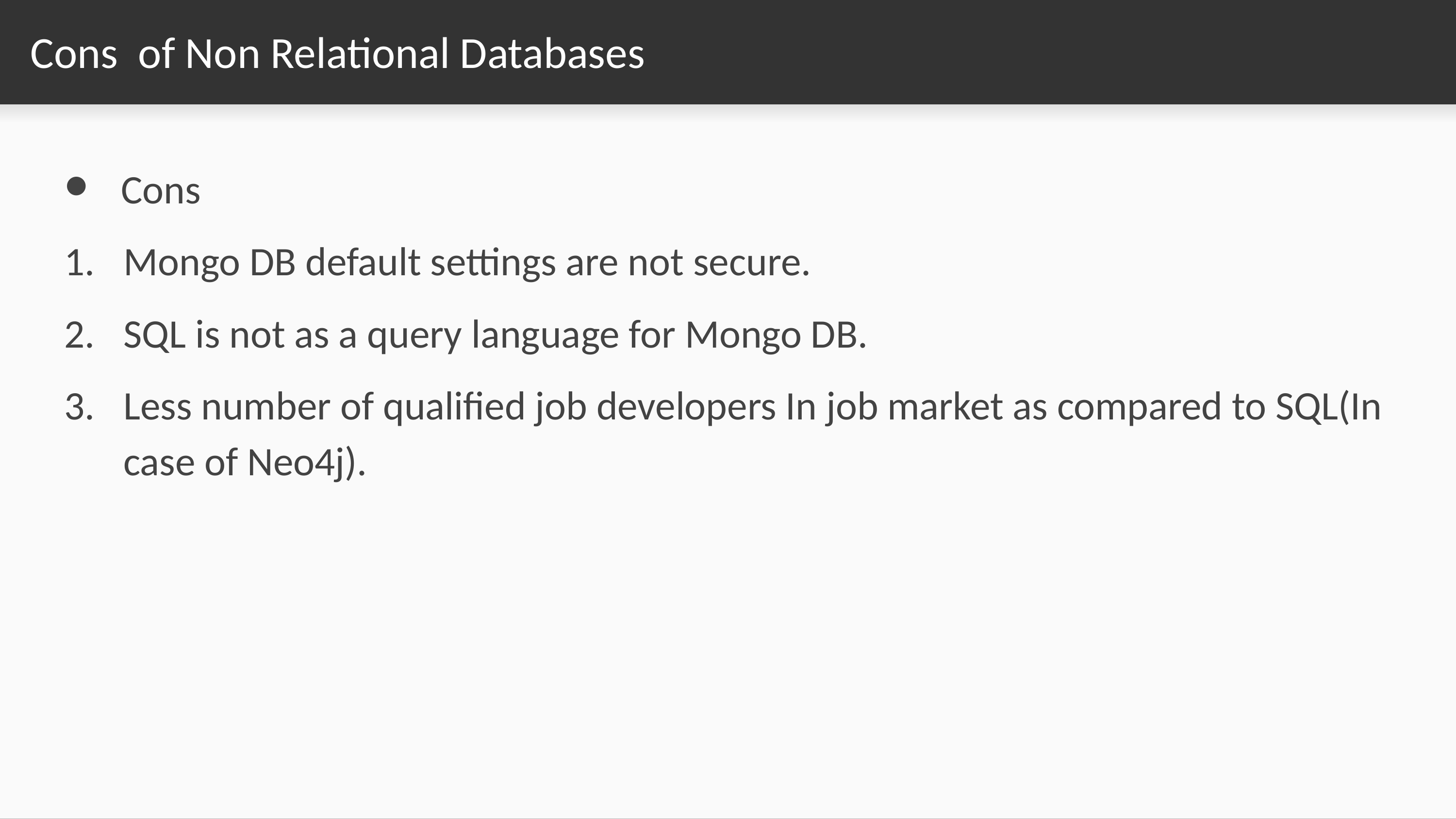

# Cons  of Non Relational Databases
Cons
Mongo DB default settings are not secure.
SQL is not as a query language for Mongo DB.
Less number of qualified job developers In job market as compared to SQL(In case of Neo4j).